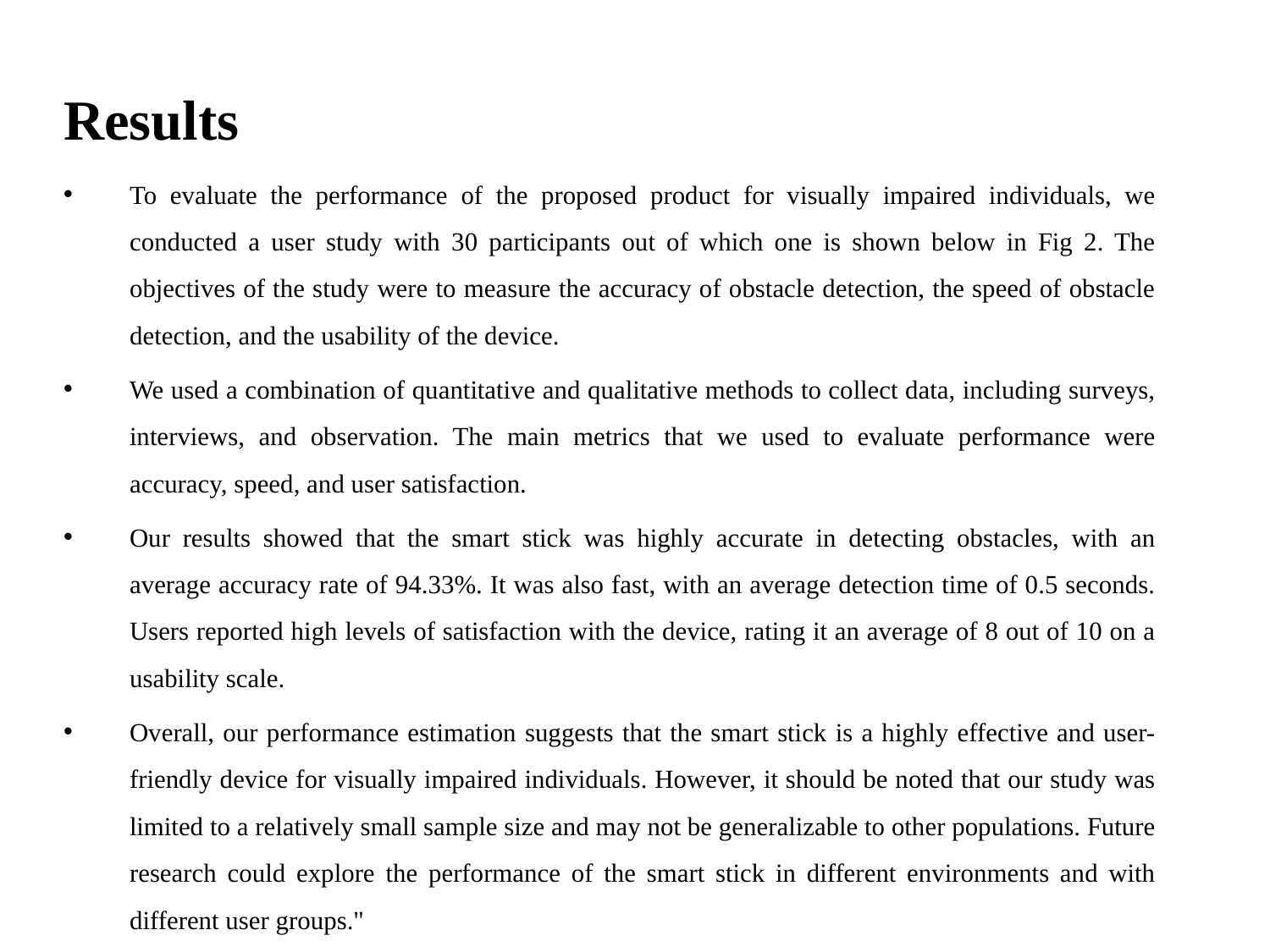

# Results
	To evaluate the performance of the proposed product for visually impaired individuals, we conducted a user study with 30 participants out of which one is shown below in Fig 2. The objectives of the study were to measure the accuracy of obstacle detection, the speed of obstacle detection, and the usability of the device.
	We used a combination of quantitative and qualitative methods to collect data, including surveys, interviews, and observation. The main metrics that we used to evaluate performance were accuracy, speed, and user satisfaction.
	Our results showed that the smart stick was highly accurate in detecting obstacles, with an average accuracy rate of 94.33%. It was also fast, with an average detection time of 0.5 seconds. Users reported high levels of satisfaction with the device, rating it an average of 8 out of 10 on a usability scale.
	Overall, our performance estimation suggests that the smart stick is a highly effective and user-friendly device for visually impaired individuals. However, it should be noted that our study was limited to a relatively small sample size and may not be generalizable to other populations. Future research could explore the performance of the smart stick in different environments and with different user groups."